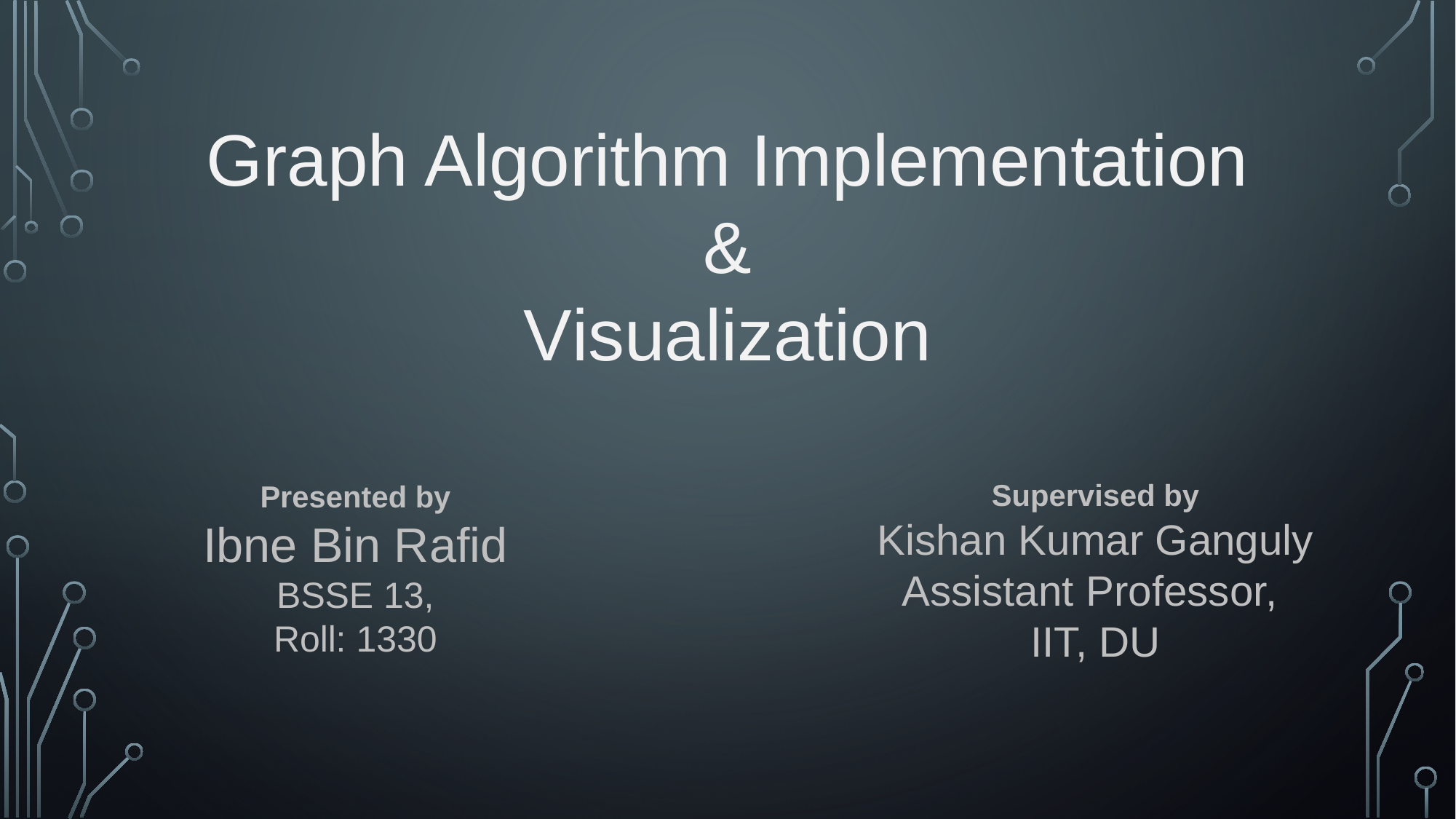

Graph Algorithm Implementation
&
Visualization
Supervised by
Kishan Kumar Ganguly
Assistant Professor,
IIT, DU
Presented by
Ibne Bin Rafid
BSSE 13,
Roll: 1330